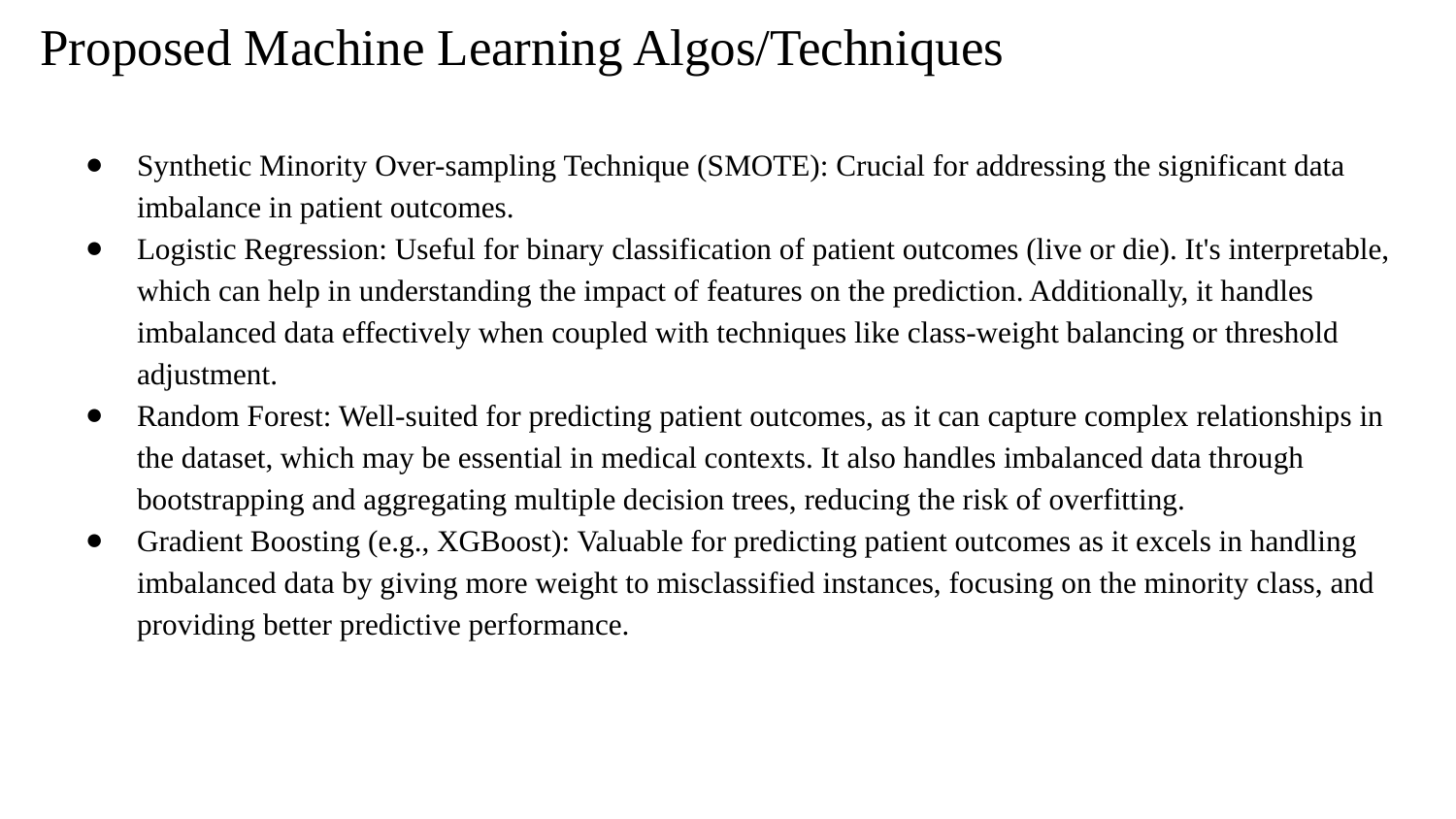

# Proposed Machine Learning Algos/Techniques
Synthetic Minority Over-sampling Technique (SMOTE): Crucial for addressing the significant data imbalance in patient outcomes.
Logistic Regression: Useful for binary classification of patient outcomes (live or die). It's interpretable, which can help in understanding the impact of features on the prediction. Additionally, it handles imbalanced data effectively when coupled with techniques like class-weight balancing or threshold adjustment.
Random Forest: Well-suited for predicting patient outcomes, as it can capture complex relationships in the dataset, which may be essential in medical contexts. It also handles imbalanced data through bootstrapping and aggregating multiple decision trees, reducing the risk of overfitting.
Gradient Boosting (e.g., XGBoost): Valuable for predicting patient outcomes as it excels in handling imbalanced data by giving more weight to misclassified instances, focusing on the minority class, and providing better predictive performance.